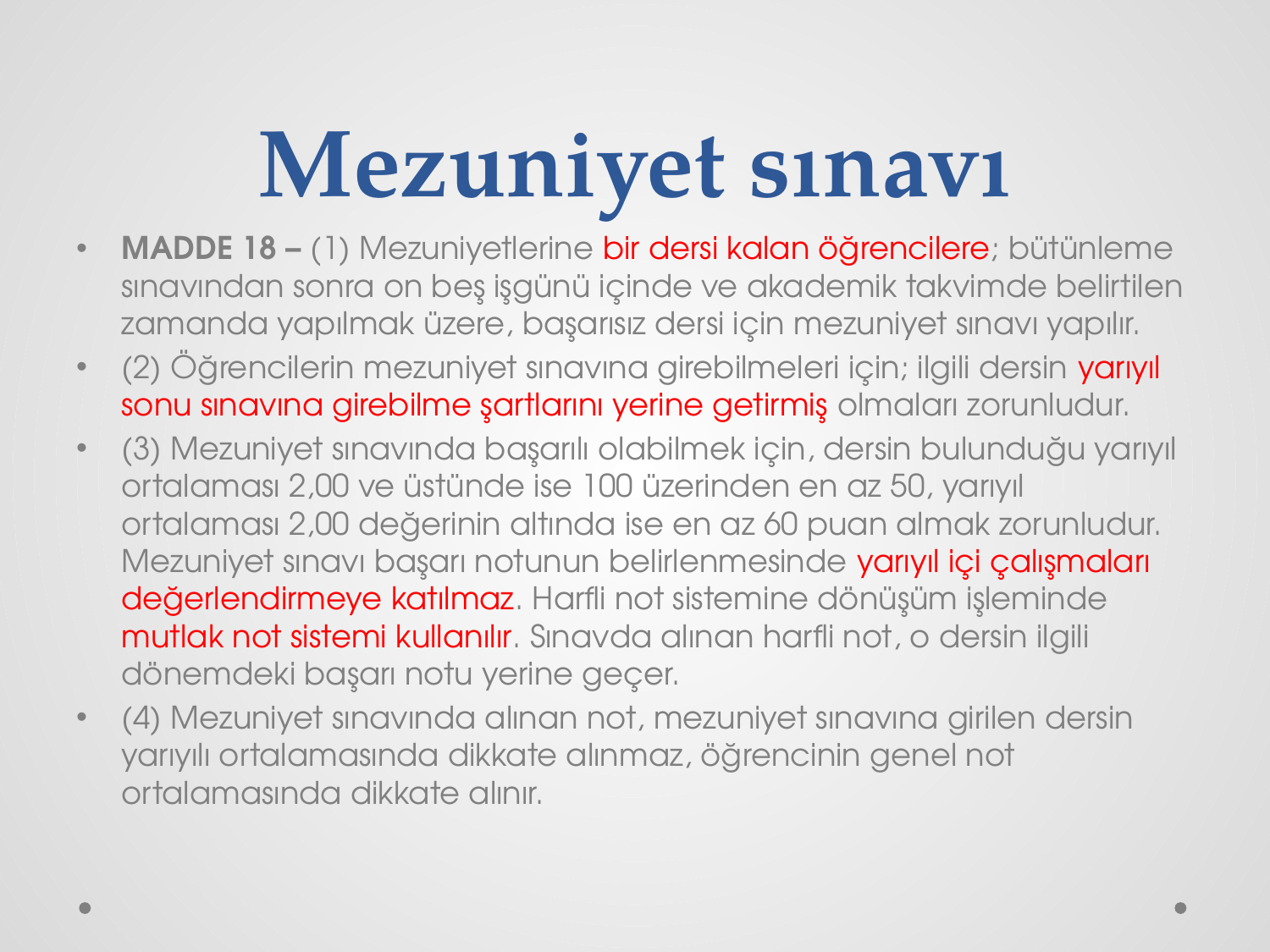

# Mezuniyet sınavı
MADDE 18 – (1) Mezuniyetlerine bir dersi kalan öğrencilere; bütünleme sınavından sonra on beş işgünü içinde ve akademik takvimde belirtilen zamanda yapılmak üzere, başarısız dersi için mezuniyet sınavı yapılır.
(2) Öğrencilerin mezuniyet sınavına girebilmeleri için; ilgili dersin yarıyıl sonu sınavına girebilme şartlarını yerine getirmiş olmaları zorunludur.
(3) Mezuniyet sınavında başarılı olabilmek için, dersin bulunduğu yarıyıl ortalaması 2,00 ve üstünde ise 100 üzerinden en az 50, yarıyıl ortalaması 2,00 değerinin altında ise en az 60 puan almak zorunludur. Mezuniyet sınavı başarı notunun belirlenmesinde yarıyıl içi çalışmaları değerlendirmeye katılmaz. Harfli not sistemine dönüşüm işleminde mutlak not sistemi kullanılır. Sınavda alınan harfli not, o dersin ilgili dönemdeki başarı notu yerine geçer.
(4) Mezuniyet sınavında alınan not, mezuniyet sınavına girilen dersin yarıyılı ortalamasında dikkate alınmaz, öğrencinin genel not ortalamasında dikkate alınır.